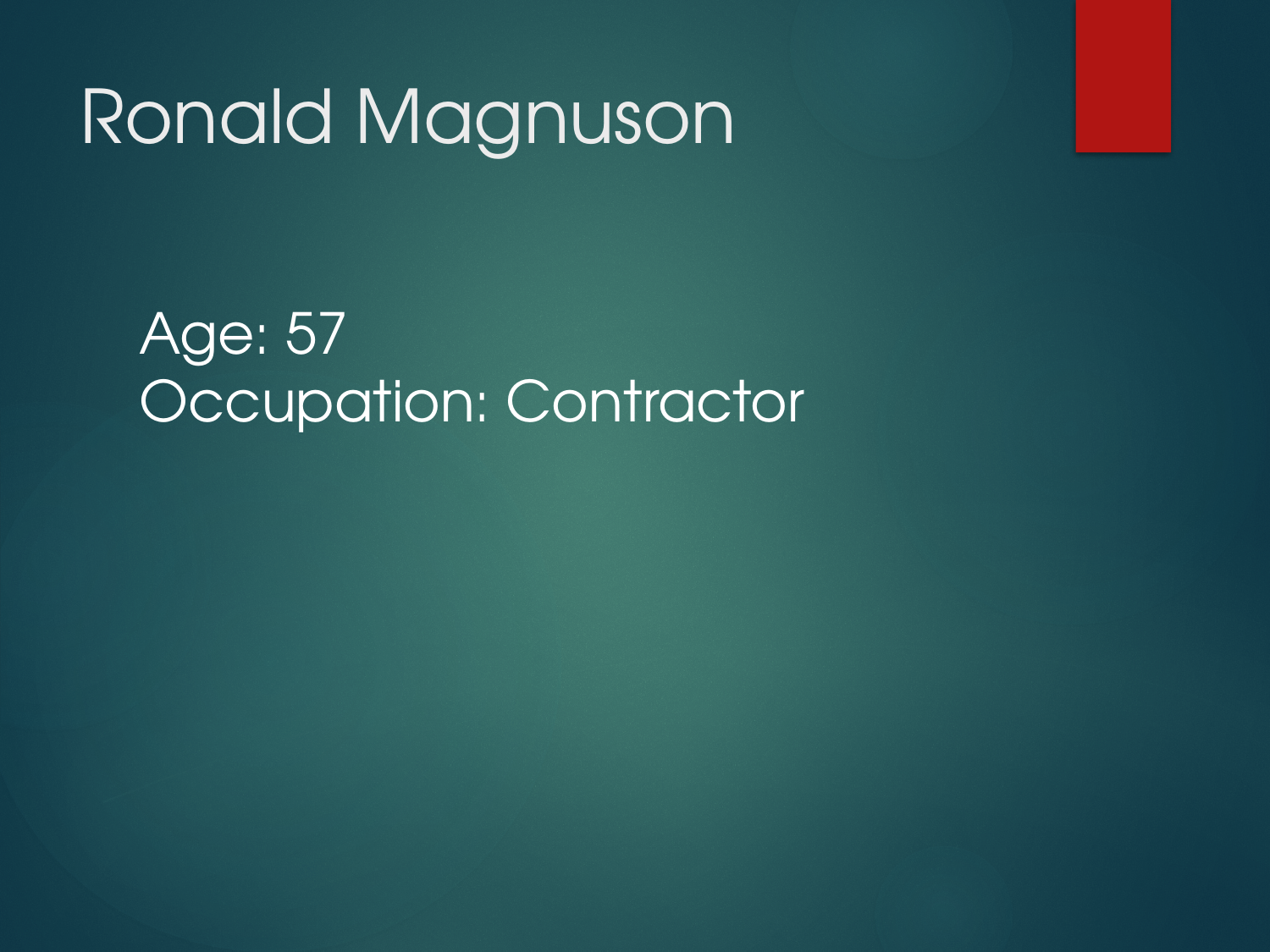

# Ronald Magnuson

Age: 57
Occupation: Contractor